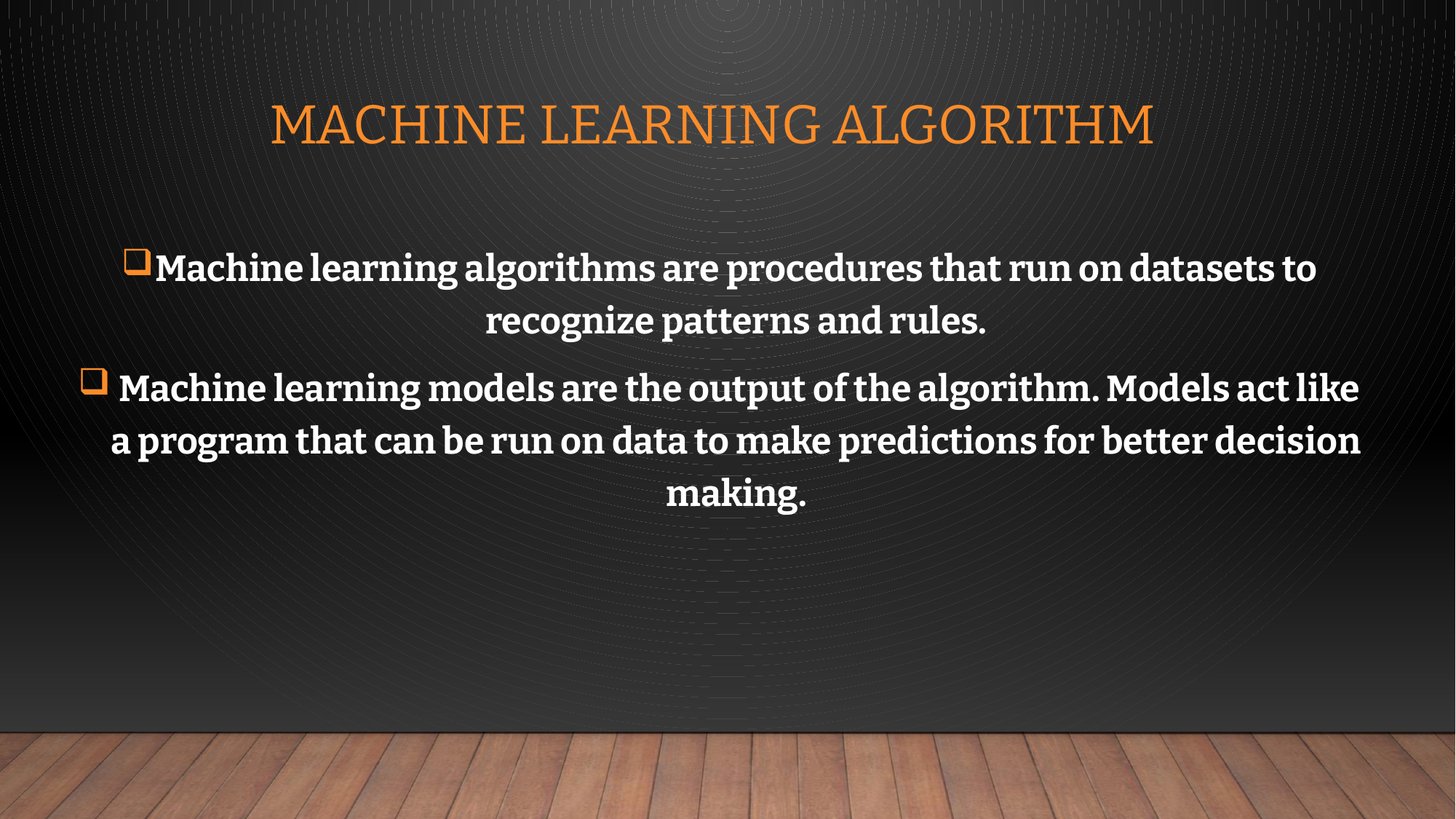

# Machine learning algorithm
Machine learning algorithms are procedures that run on datasets to recognize patterns and rules.
 Machine learning models are the output of the algorithm. Models act like a program that can be run on data to make predictions for better decision making.